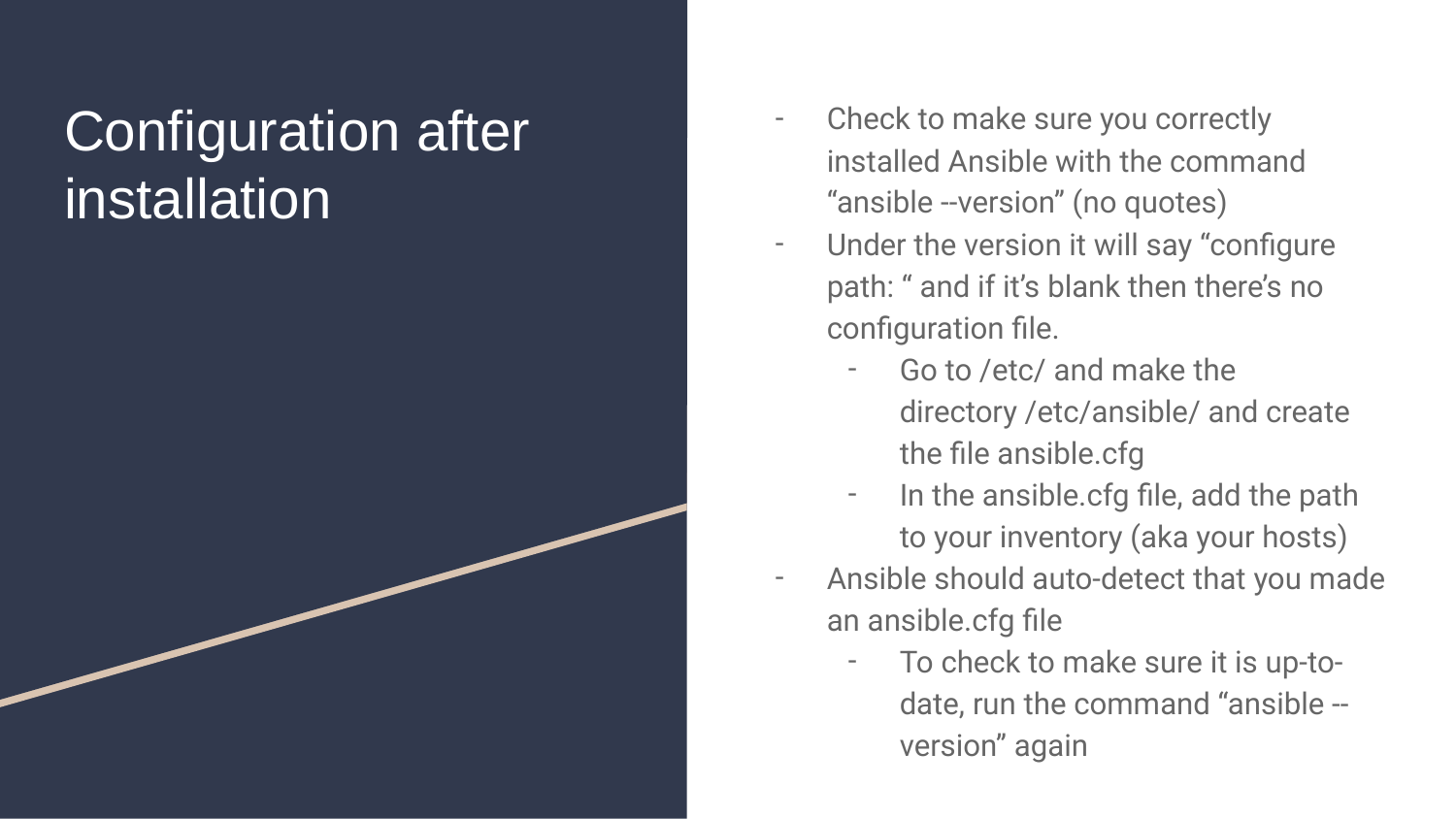

# Configuration after installation
Check to make sure you correctly installed Ansible with the command “ansible --version” (no quotes)
Under the version it will say “configure path: “ and if it’s blank then there’s no configuration file.
Go to /etc/ and make the directory /etc/ansible/ and create the file ansible.cfg
In the ansible.cfg file, add the path to your inventory (aka your hosts)
Ansible should auto-detect that you made an ansible.cfg file
To check to make sure it is up-to-date, run the command “ansible --version” again